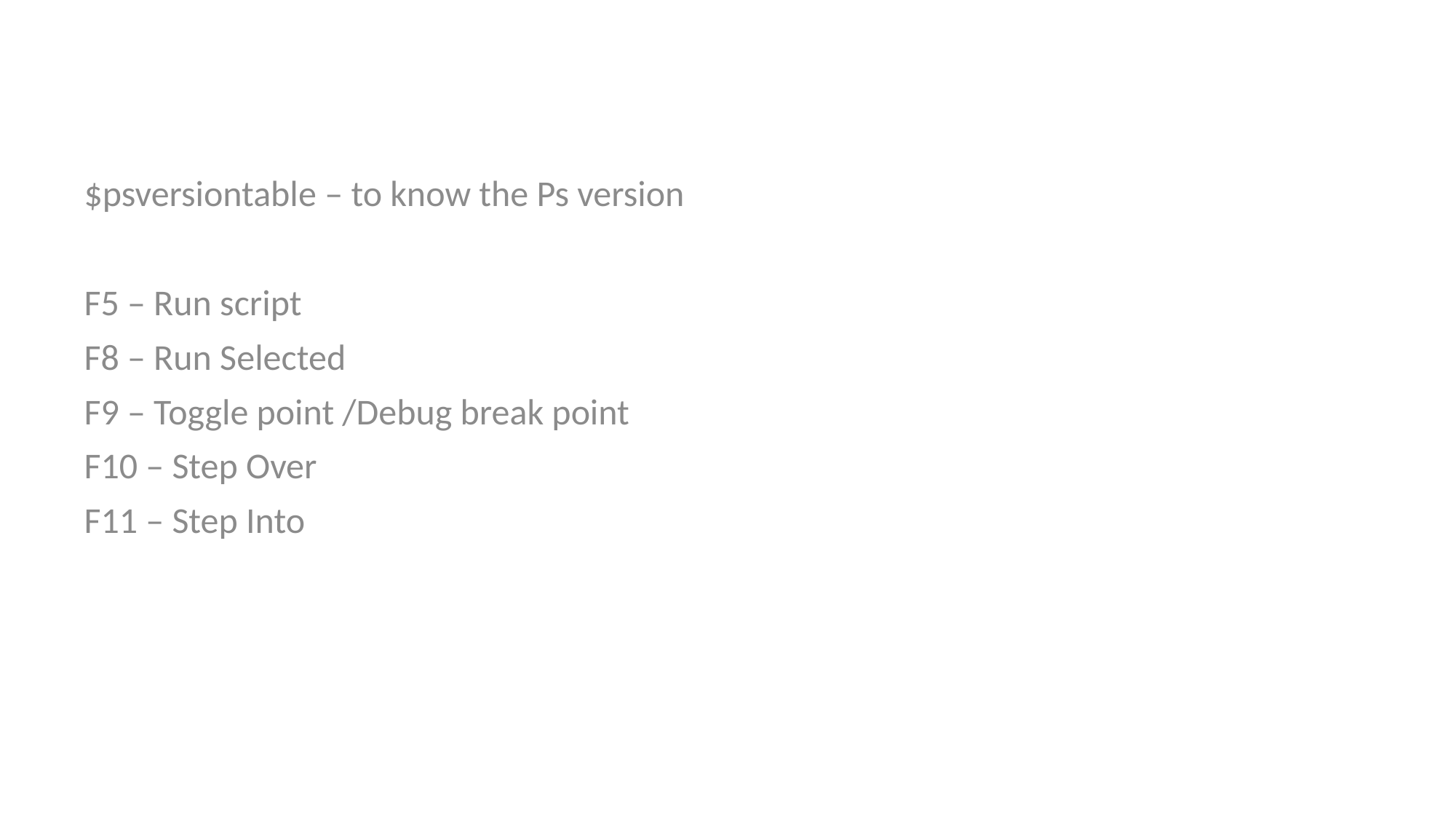

$psversiontable – to know the Ps version

F5 – Run script
F8 – Run Selected
F9 – Toggle point /Debug break point
F10 – Step Over
F11 – Step Into